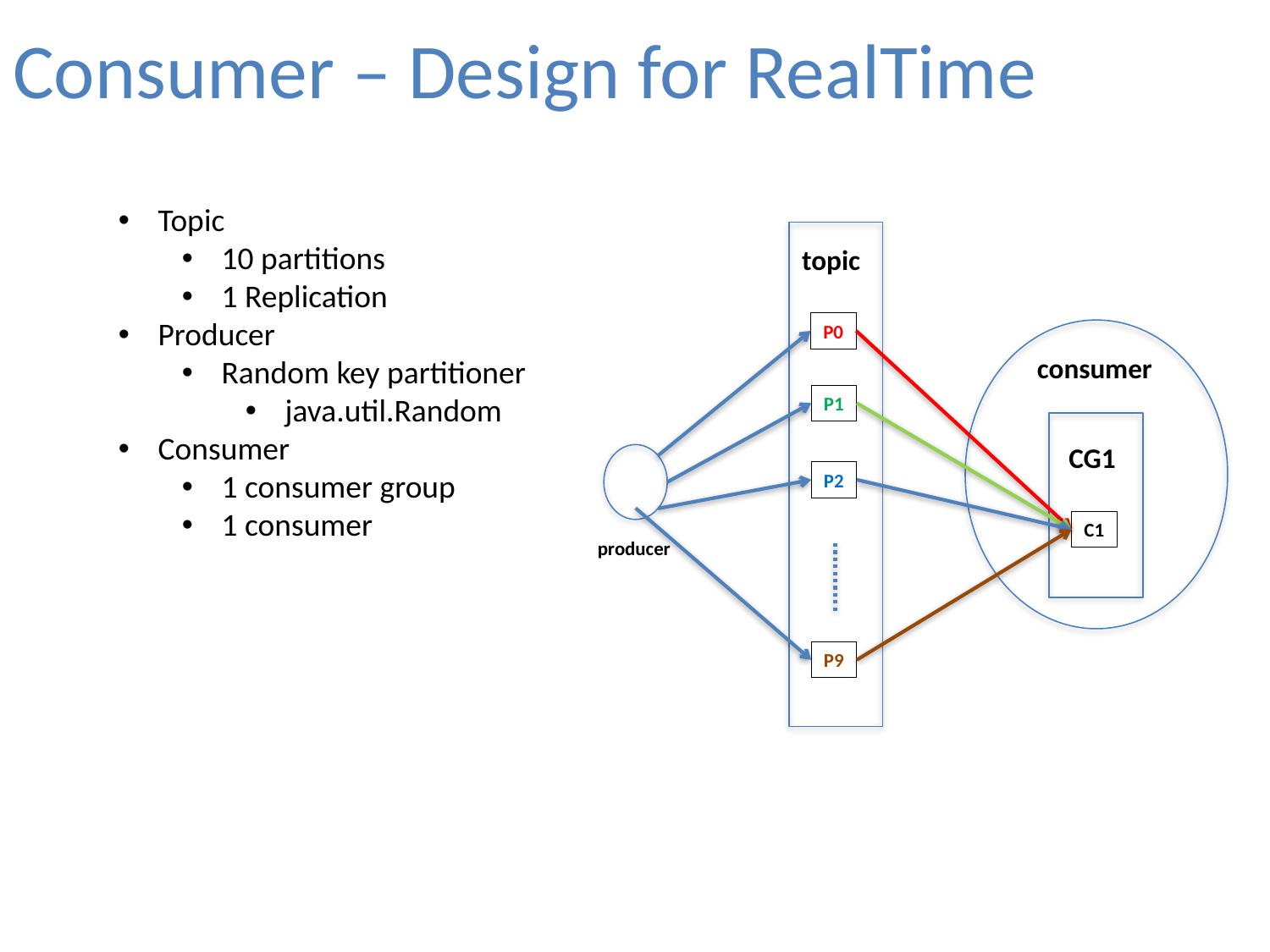

Consumer – Design for RealTime
Topic
10 partitions
1 Replication
Producer
Random key partitioner
java.util.Random
Consumer
1 consumer group
1 consumer

topic
P0

consumer
P1

CG1

P2
C1
producer
P9